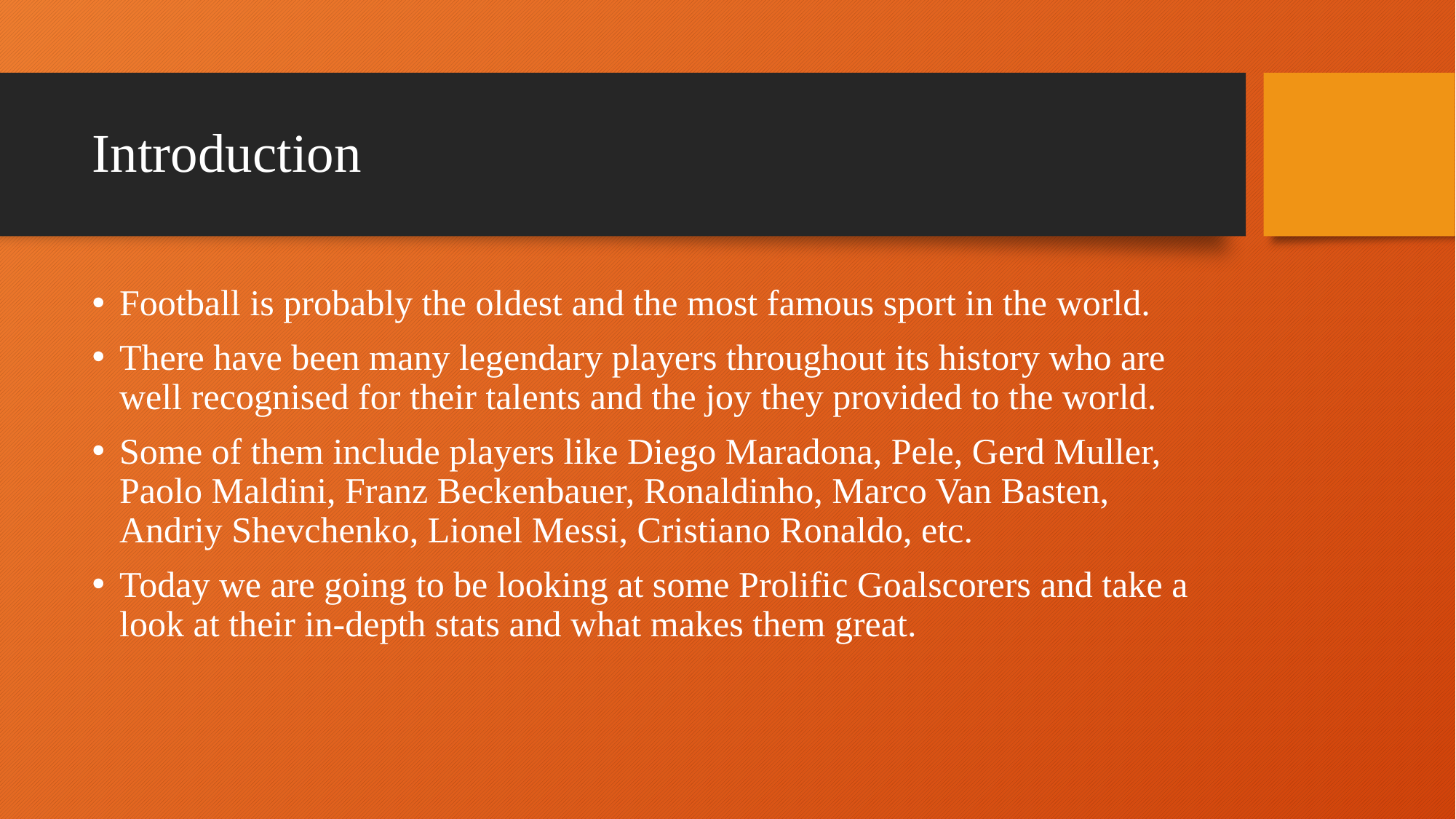

# Introduction
Football is probably the oldest and the most famous sport in the world.
There have been many legendary players throughout its history who are well recognised for their talents and the joy they provided to the world.
Some of them include players like Diego Maradona, Pele, Gerd Muller, Paolo Maldini, Franz Beckenbauer, Ronaldinho, Marco Van Basten, Andriy Shevchenko, Lionel Messi, Cristiano Ronaldo, etc.
Today we are going to be looking at some Prolific Goalscorers and take a look at their in-depth stats and what makes them great.